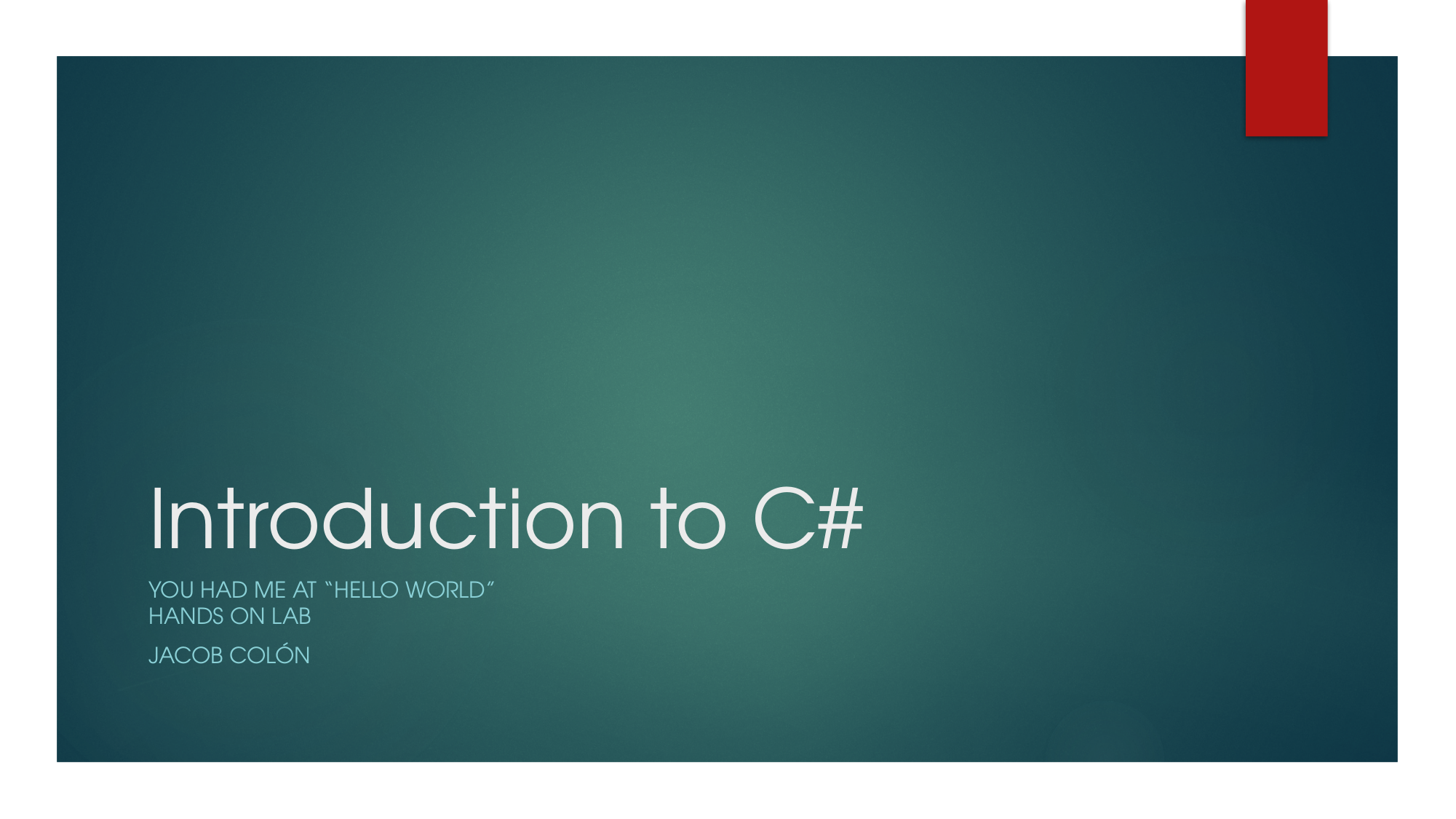

# Introduction to C#
You had me at “Hello World”
Hands on Lab
Jacob Colón